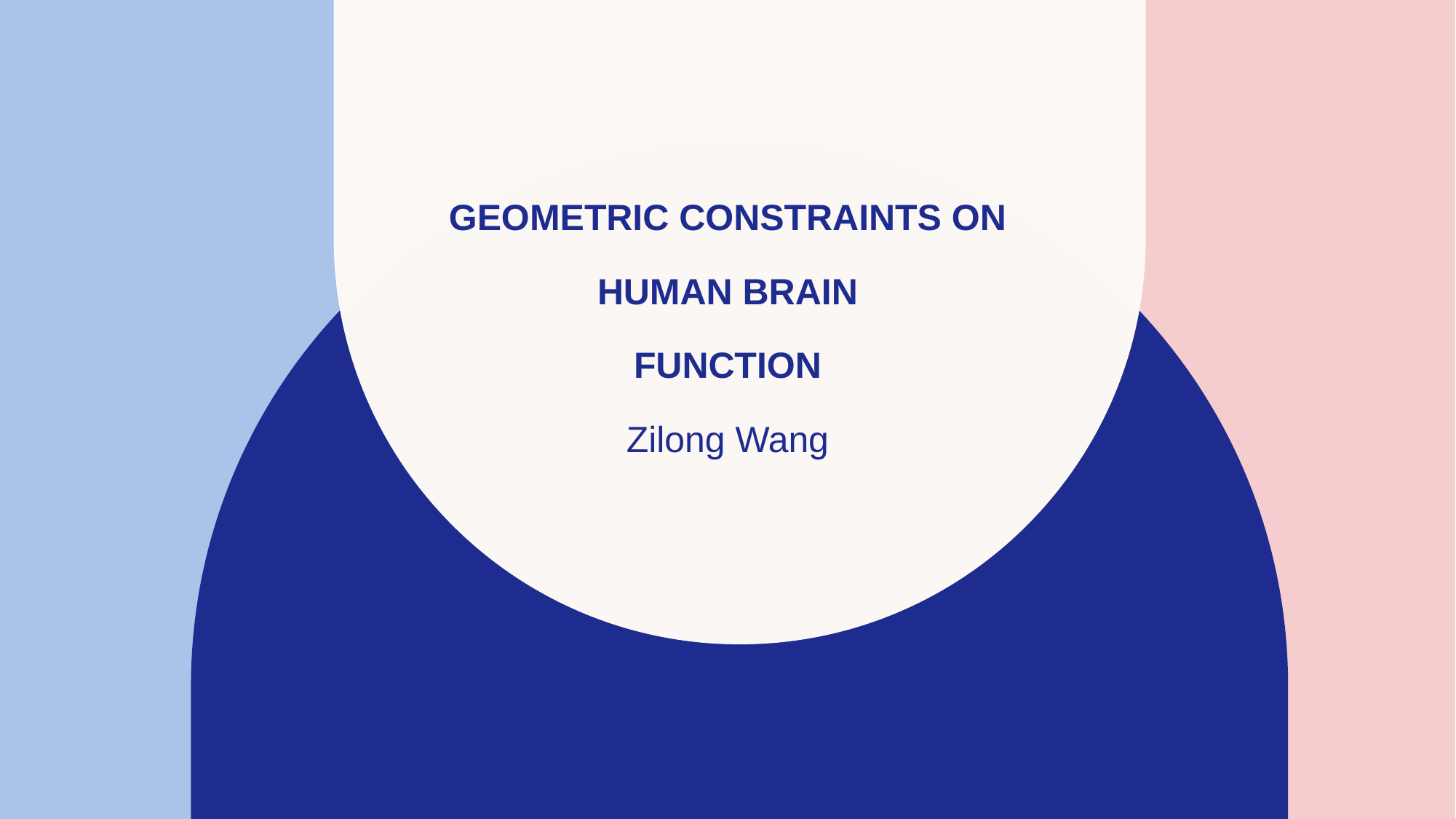

# Geometric constraints on human brain function
Zilong Wang